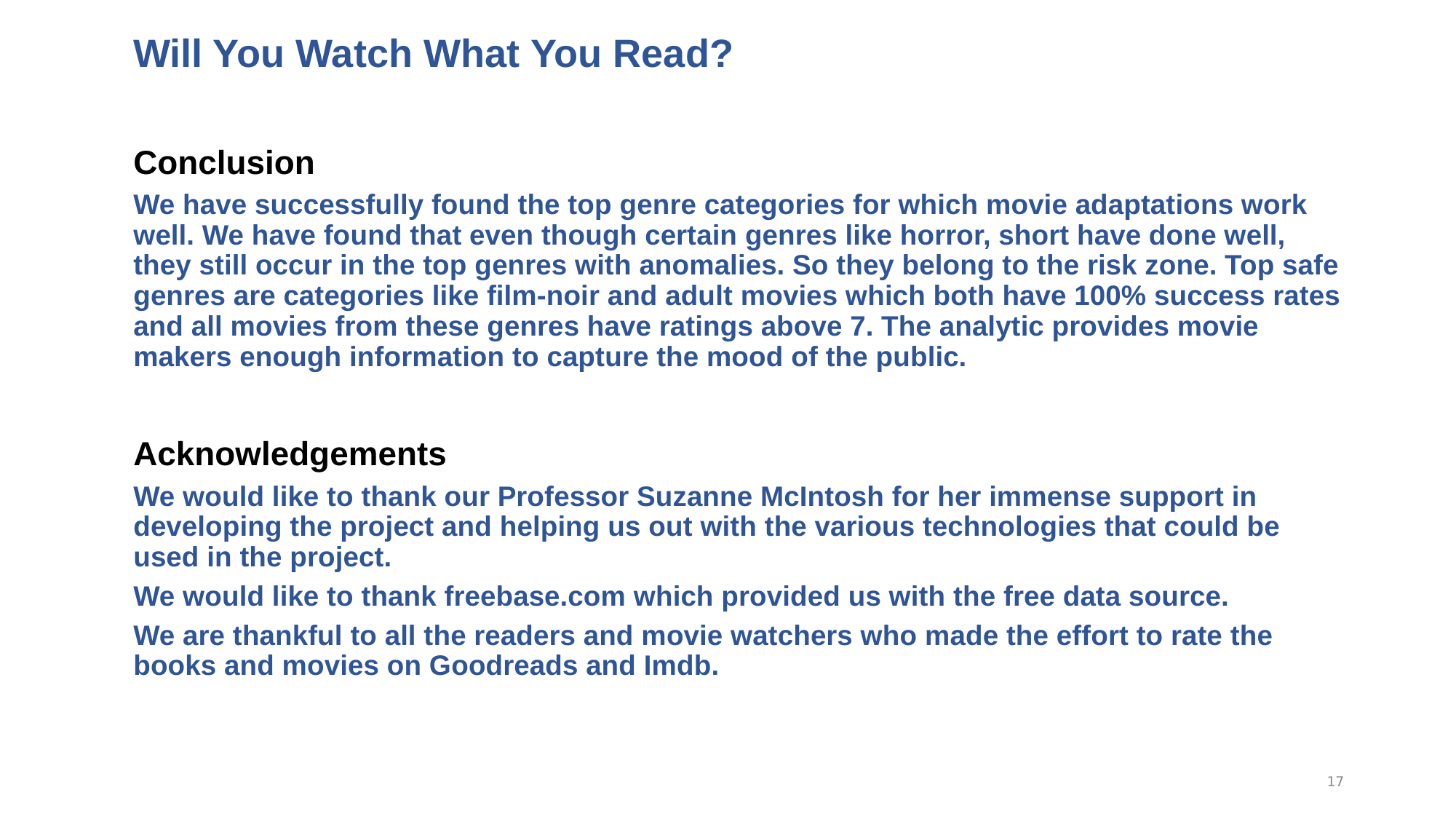

# Will You Watch What You Read?

Conclusion
We have successfully found the top genre categories for which movie adaptations work well. We have found that even though certain genres like horror, short have done well, they still occur in the top genres with anomalies. So they belong to the risk zone. Top safe genres are categories like film-noir and adult movies which both have 100% success rates and all movies from these genres have ratings above 7. The analytic provides movie makers enough information to capture the mood of the public.

Acknowledgements
We would like to thank our Professor Suzanne McIntosh for her immense support in developing the project and helping us out with the various technologies that could be used in the project.
We would like to thank freebase.com which provided us with the free data source.
We are thankful to all the readers and movie watchers who made the effort to rate the books and movies on Goodreads and Imdb.

17